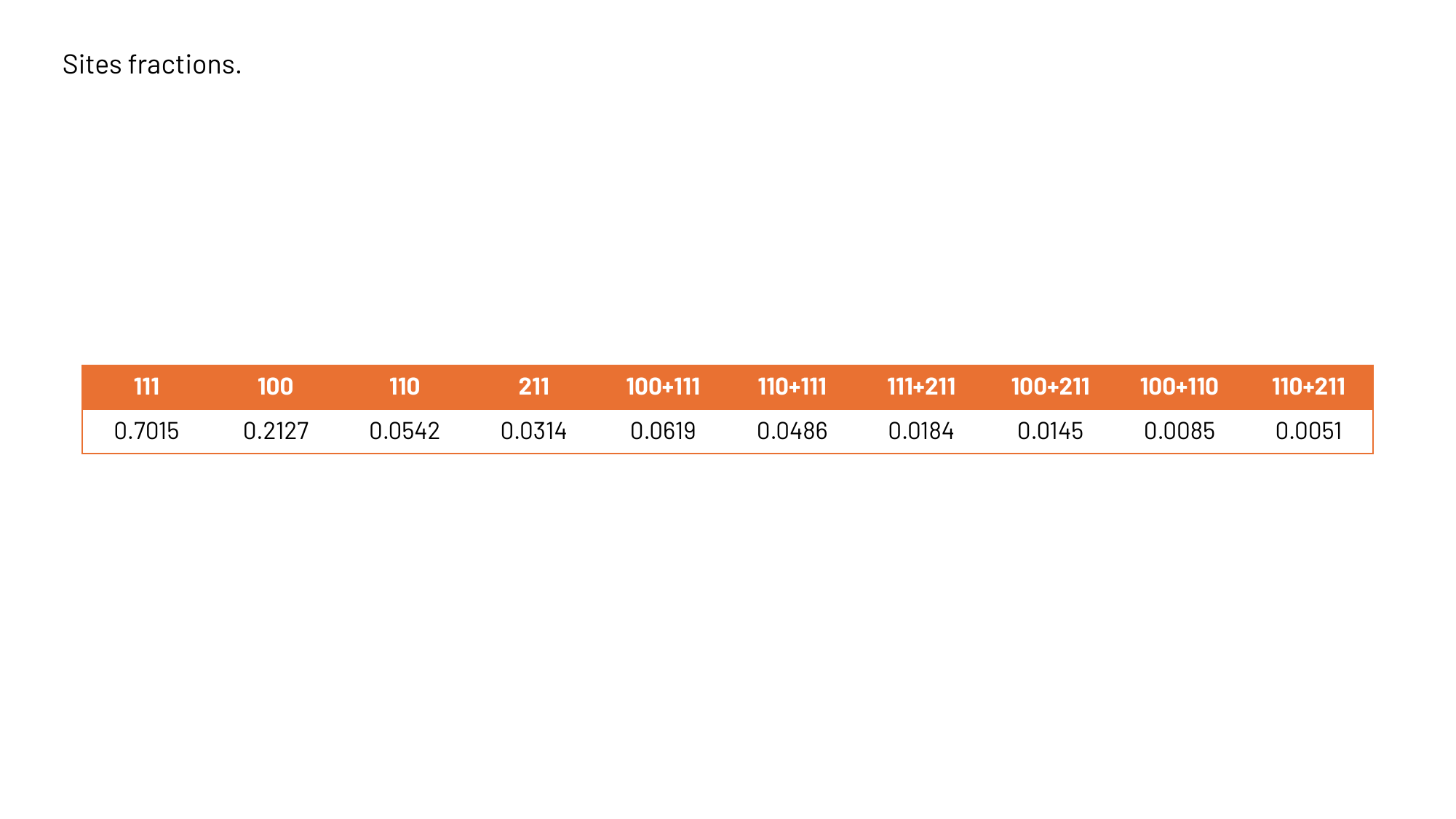

Sites fractions.
| 111 | 100 | 110 | 211 | 100+111 | 110+111 | 111+211 | 100+211 | 100+110 | 110+211 |
| --- | --- | --- | --- | --- | --- | --- | --- | --- | --- |
| 0.7015 | 0.2127 | 0.0542 | 0.0314 | 0.0619 | 0.0486 | 0.0184 | 0.0145 | 0.0085 | 0.0051 |